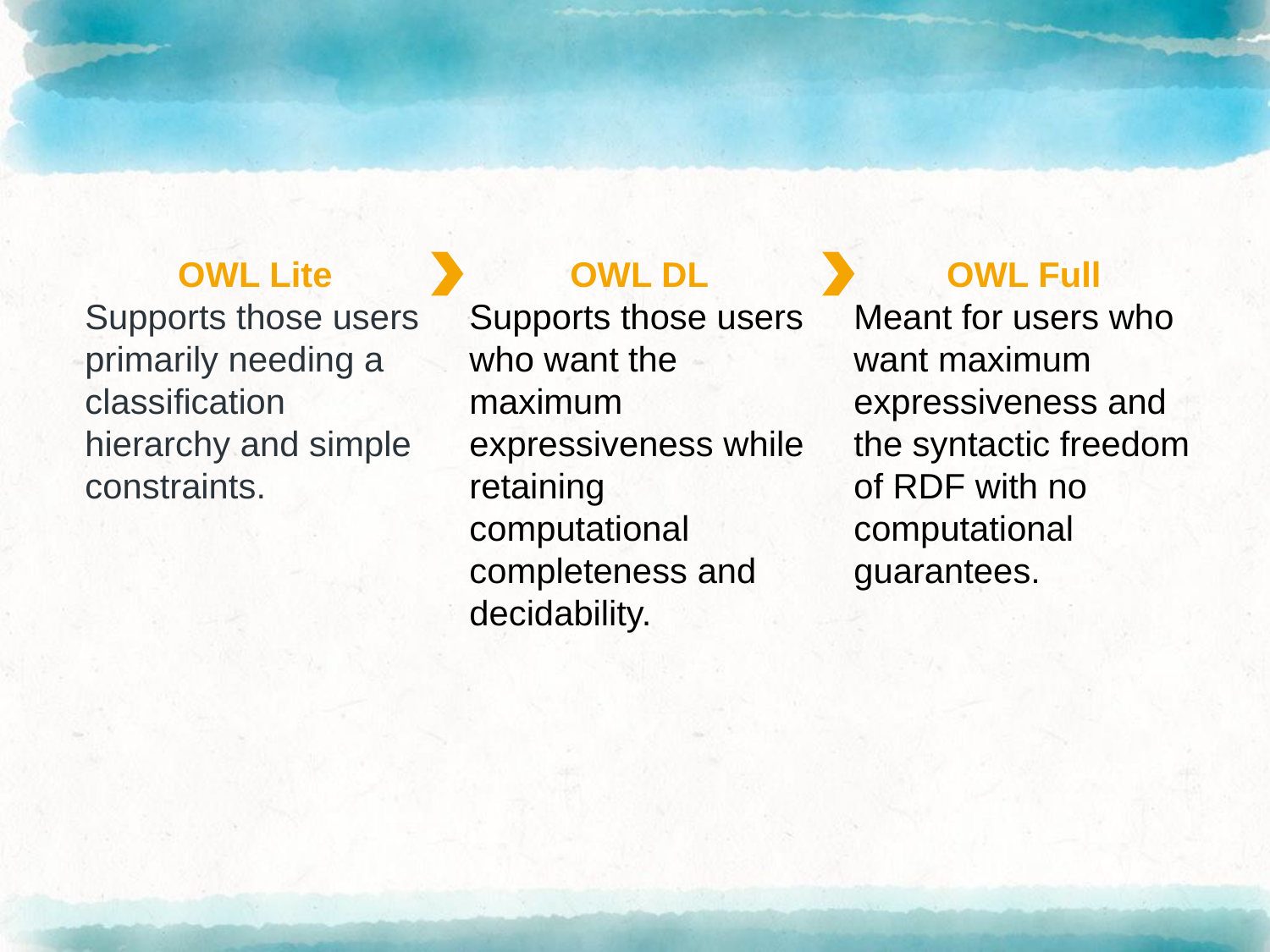

#
OWL Lite
Supports those users primarily needing a classification hierarchy and simple constraints.
OWL DL
Supports those users who want the maximum expressiveness while retaining computational completeness and decidability.
OWL Full
Meant for users who want maximum expressiveness and the syntactic freedom of RDF with no computational guarantees.